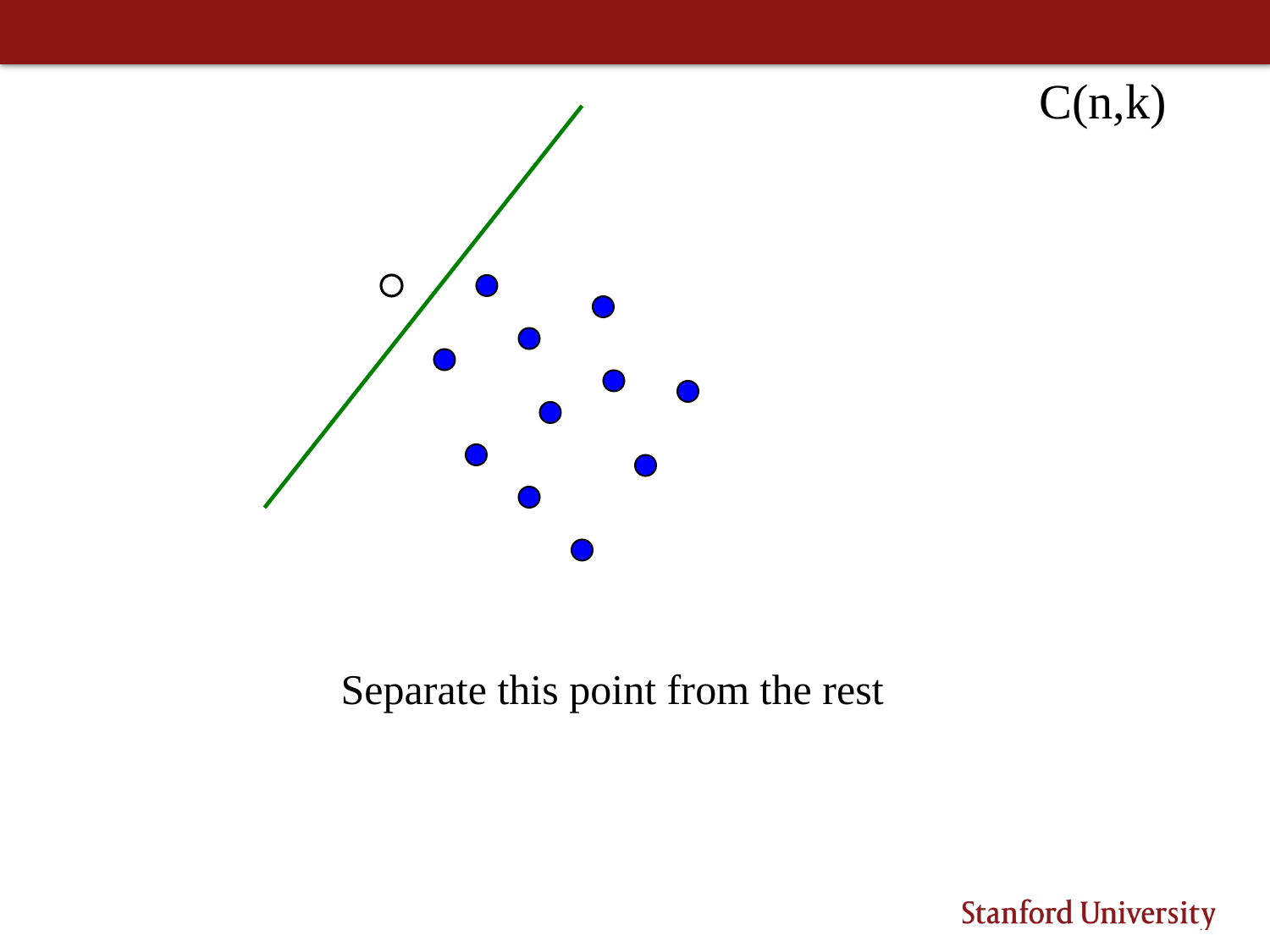

C(n,k)

Separate this point from the rest